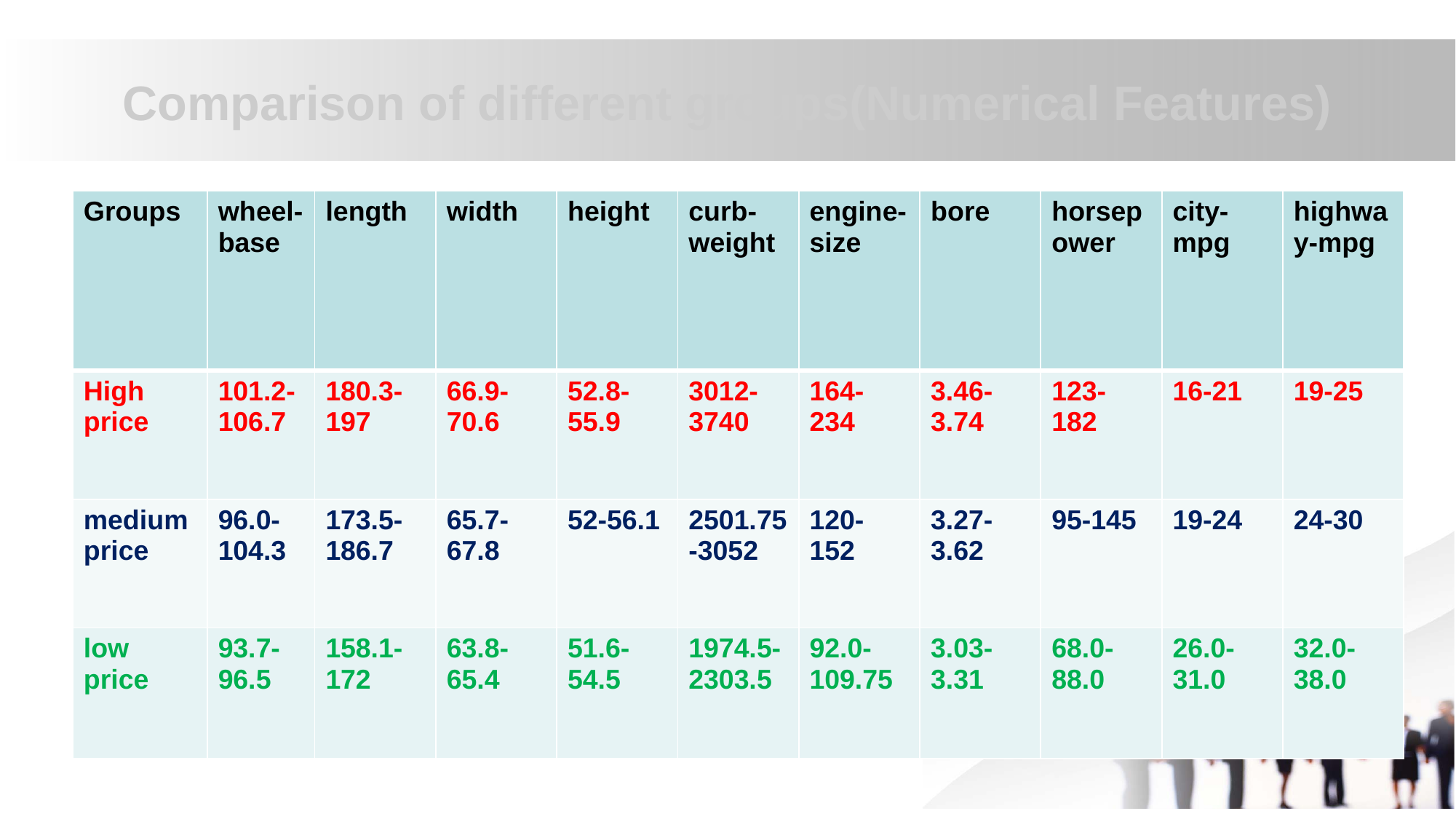

# Comparison of different groups(Numerical Features)
| Groups | wheel-base | length | width | height | curb-weight | engine-size | bore | horsepower | city-mpg | highway-mpg |
| --- | --- | --- | --- | --- | --- | --- | --- | --- | --- | --- |
| High price | 101.2-106.7 | 180.3-197 | 66.9-70.6 | 52.8-55.9 | 3012-3740 | 164-234 | 3.46-3.74 | 123-182 | 16-21 | 19-25 |
| medium price | 96.0-104.3 | 173.5-186.7 | 65.7-67.8 | 52-56.1 | 2501.75-3052 | 120-152 | 3.27-3.62 | 95-145 | 19-24 | 24-30 |
| low price | 93.7-96.5 | 158.1-172 | 63.8-65.4 | 51.6-54.5 | 1974.5-2303.5 | 92.0-109.75 | 3.03-3.31 | 68.0-88.0 | 26.0-31.0 | 32.0-38.0 |